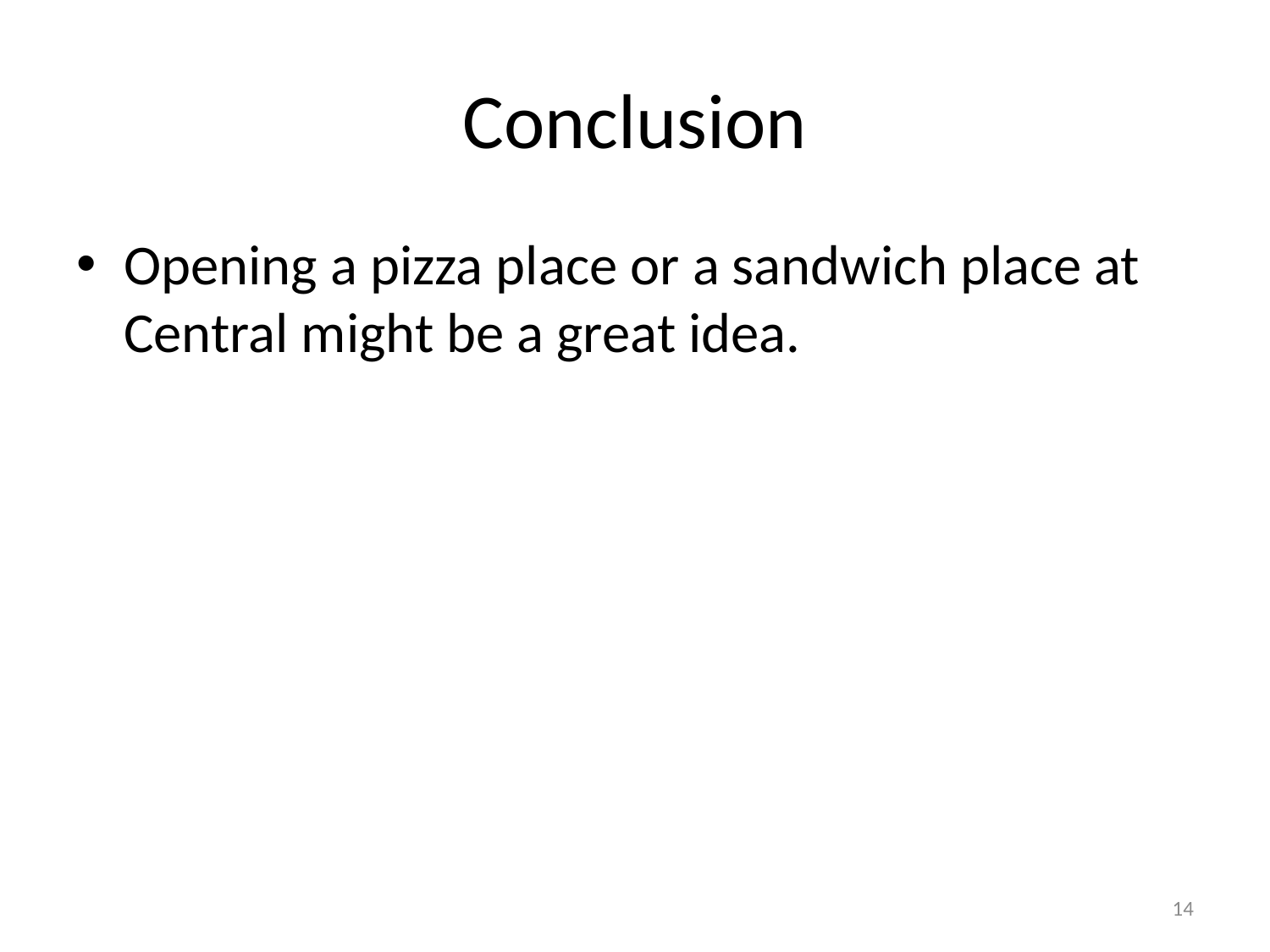

# Conclusion
Opening a pizza place or a sandwich place at Central might be a great idea.

14